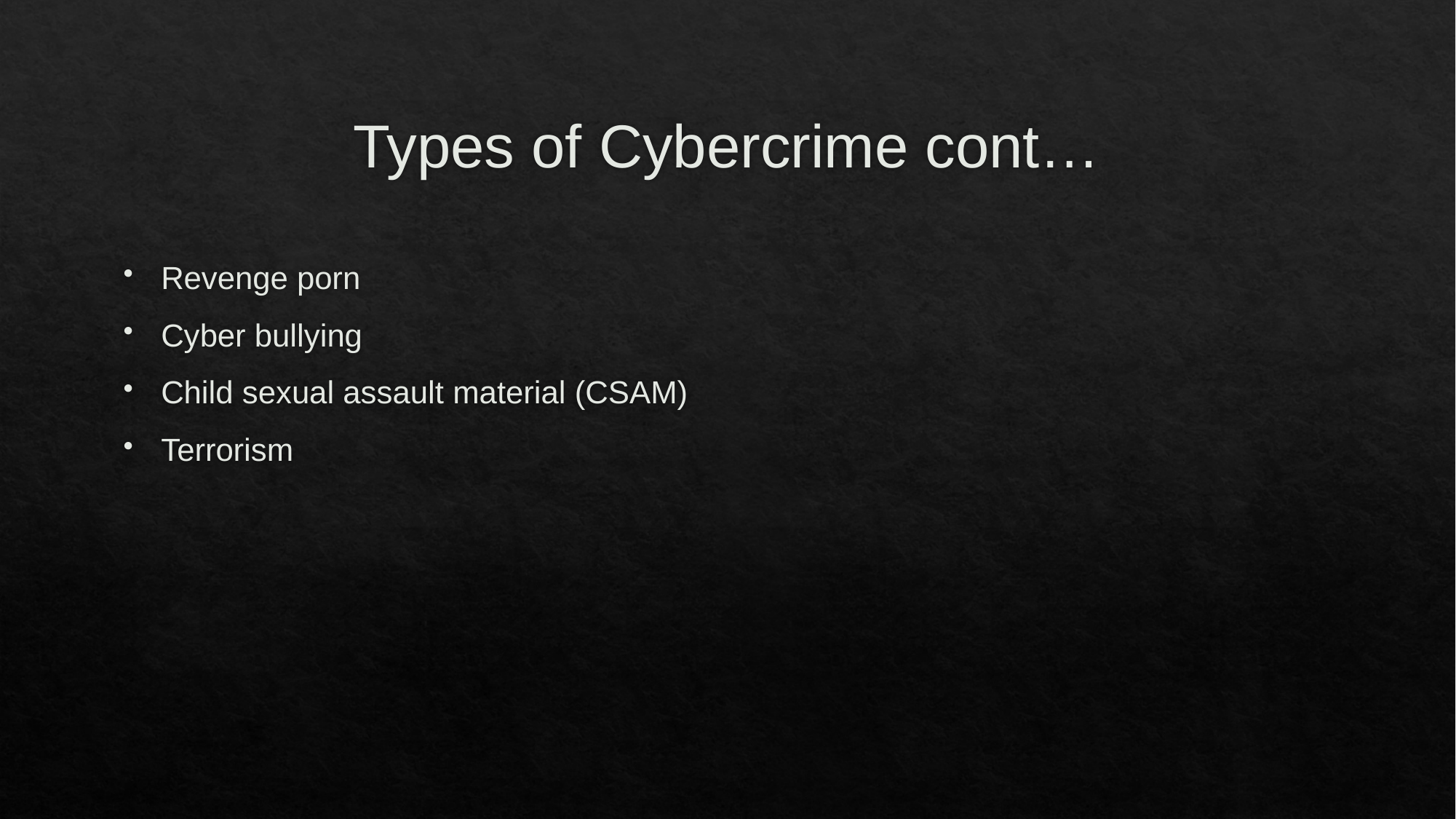

# Types of Cybercrime cont…
Revenge porn
Cyber bullying
Child sexual assault material (CSAM)
Terrorism